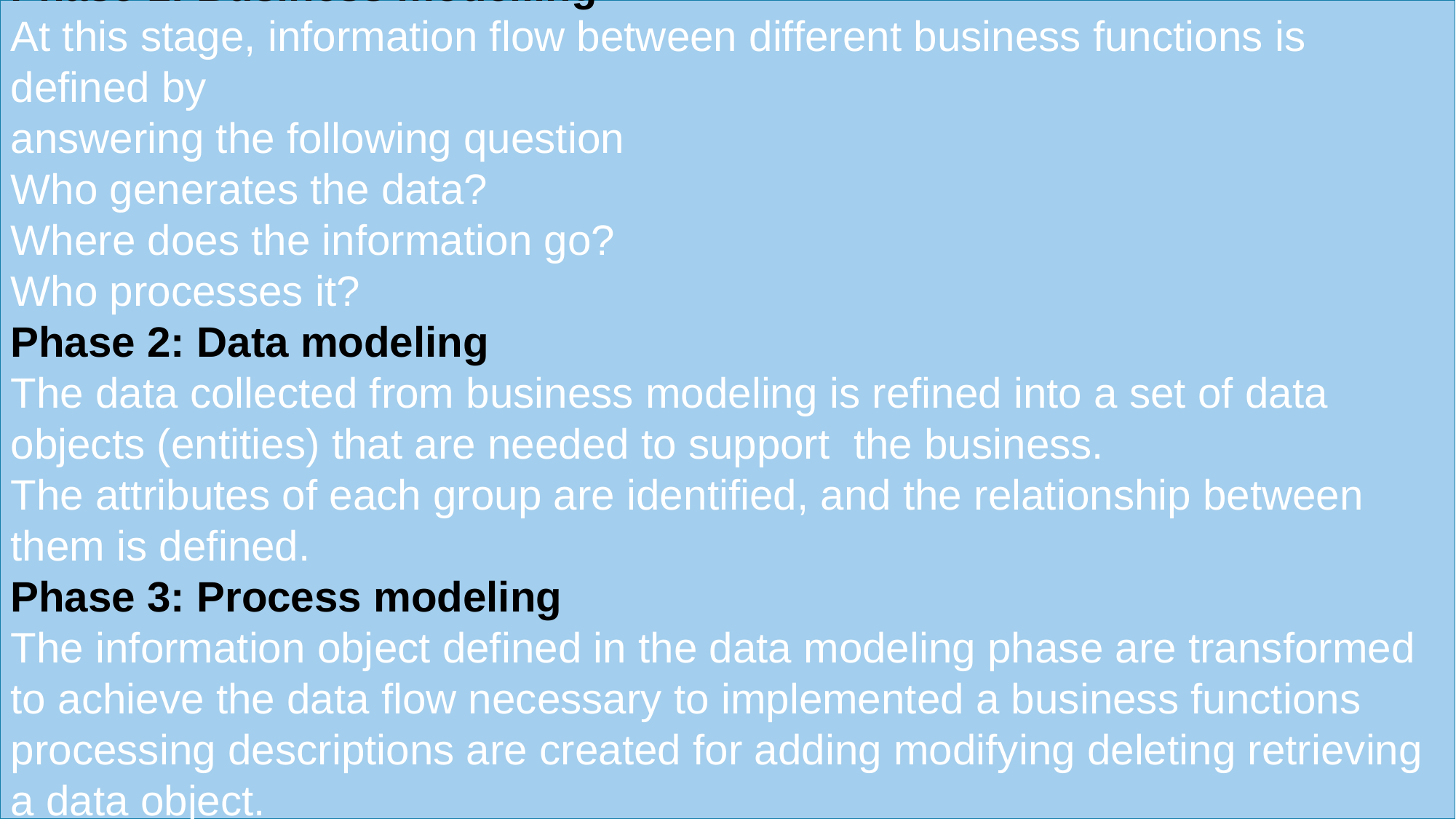

Phase 1: Business modelling
At this stage, information flow between different business functions is defined by answering the following questions:What data drives the business process?

Phase 1: Business modelling
At this stage, information flow between different business functions is defined by
answering the following question
Who generates the data?
Where does the information go?
Who processes it?
Phase 2: Data modeling
The data collected from business modeling is refined into a set of data objects (entities) that are needed to support  the business.
The attributes of each group are identified, and the relationship between them is defined.
Phase 3: Process modeling
The information object defined in the data modeling phase are transformed to achieve the data flow necessary to implemented a business functions processing descriptions are created for adding modifying deleting retrieving a data object.